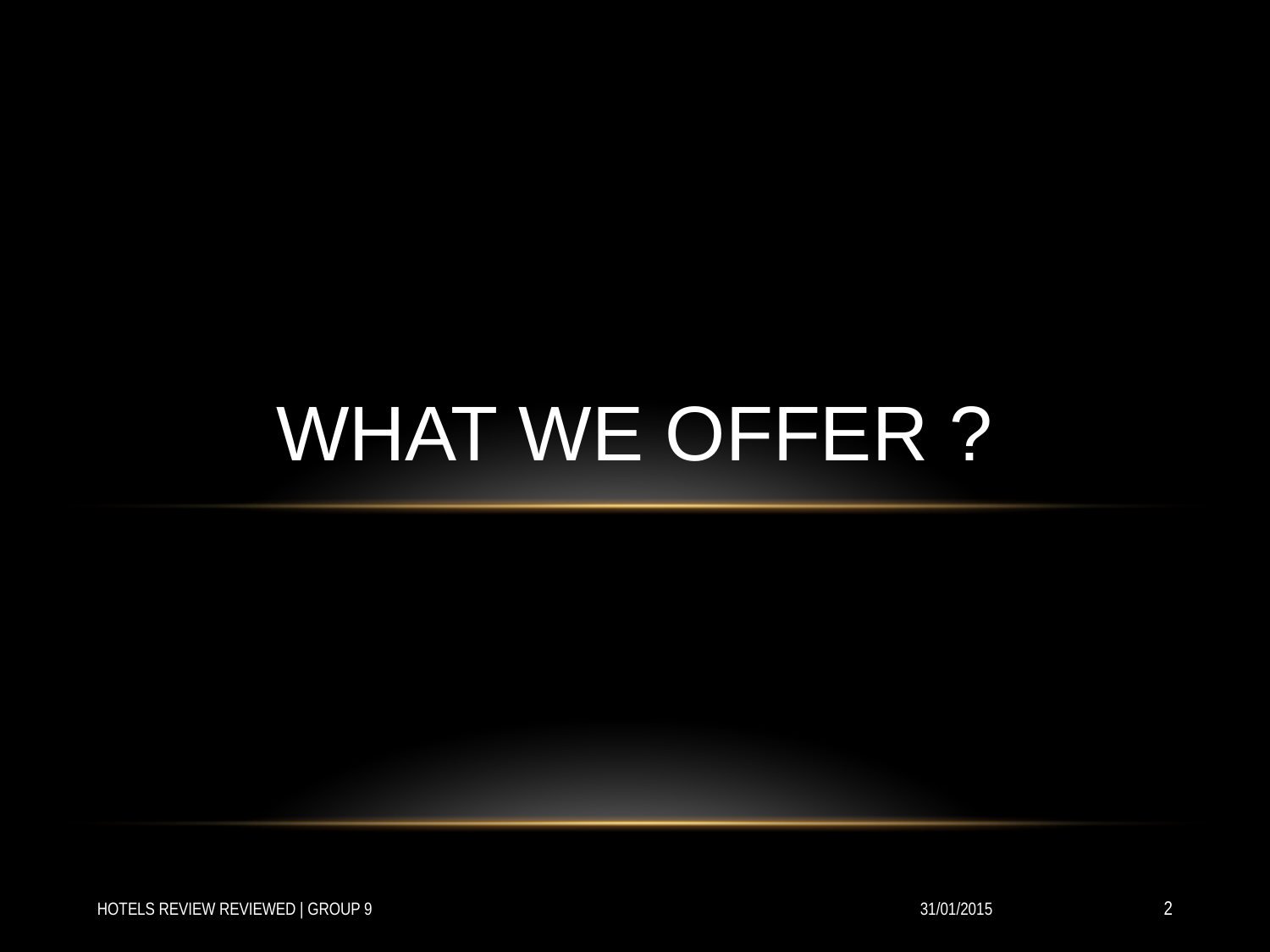

# WHAT WE OFFER ?

HOTELS REVIEW REVIEWED | GROUP 9
31/01/2015
2